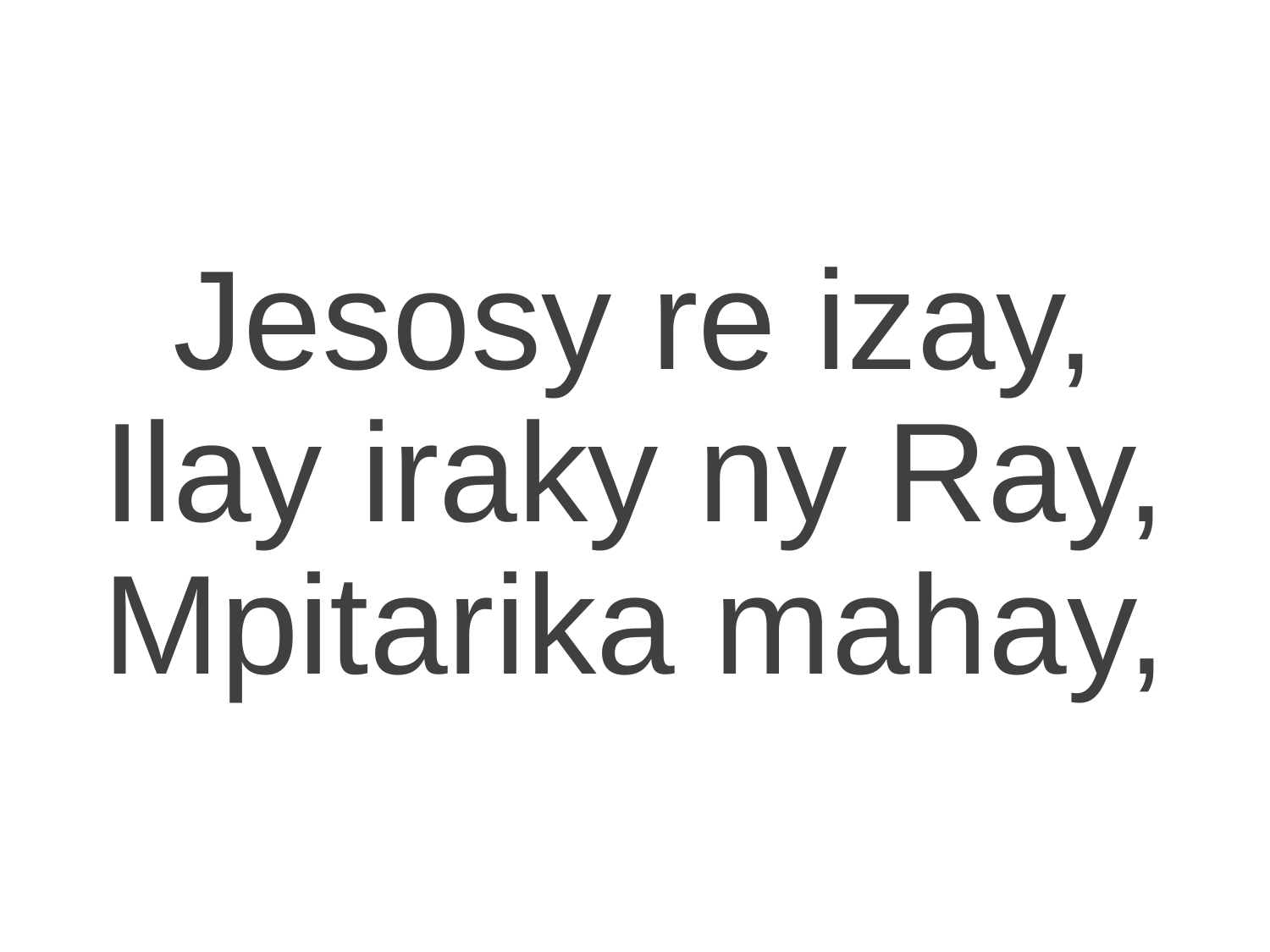

Jesosy re izay,
Ilay iraky ny Ray,
Mpitarika mahay,